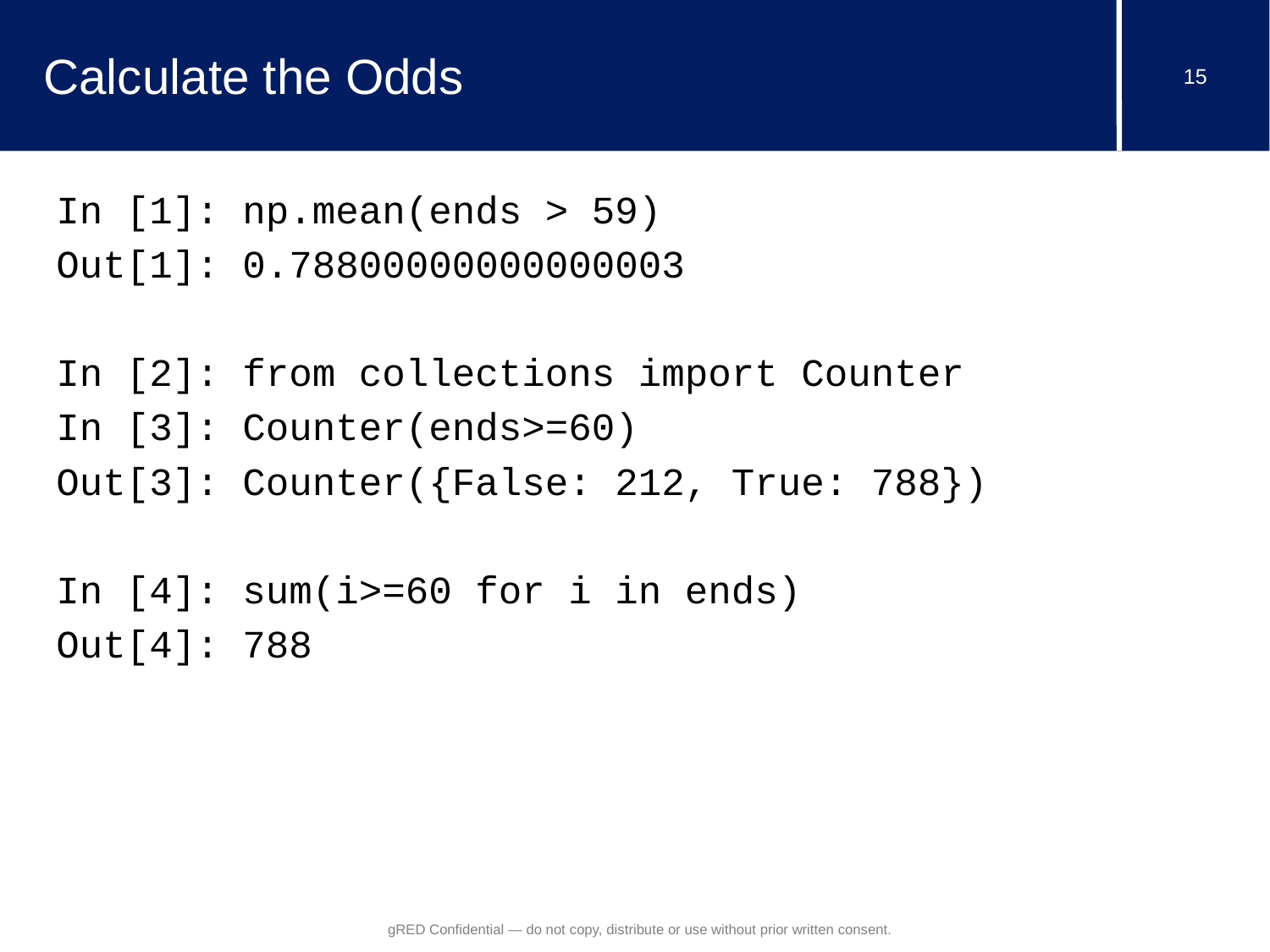

# Calculate the Odds
In [1]: np.mean(ends > 59)
Out[1]: 0.78800000000000003

In [2]: from collections import Counter
In [3]: Counter(ends>=60)
Out[3]: Counter({False: 212, True: 788})

In [4]: sum(i>=60 for i in ends)
Out[4]: 788
gRED Confidential — do not copy, distribute or use without prior written consent.